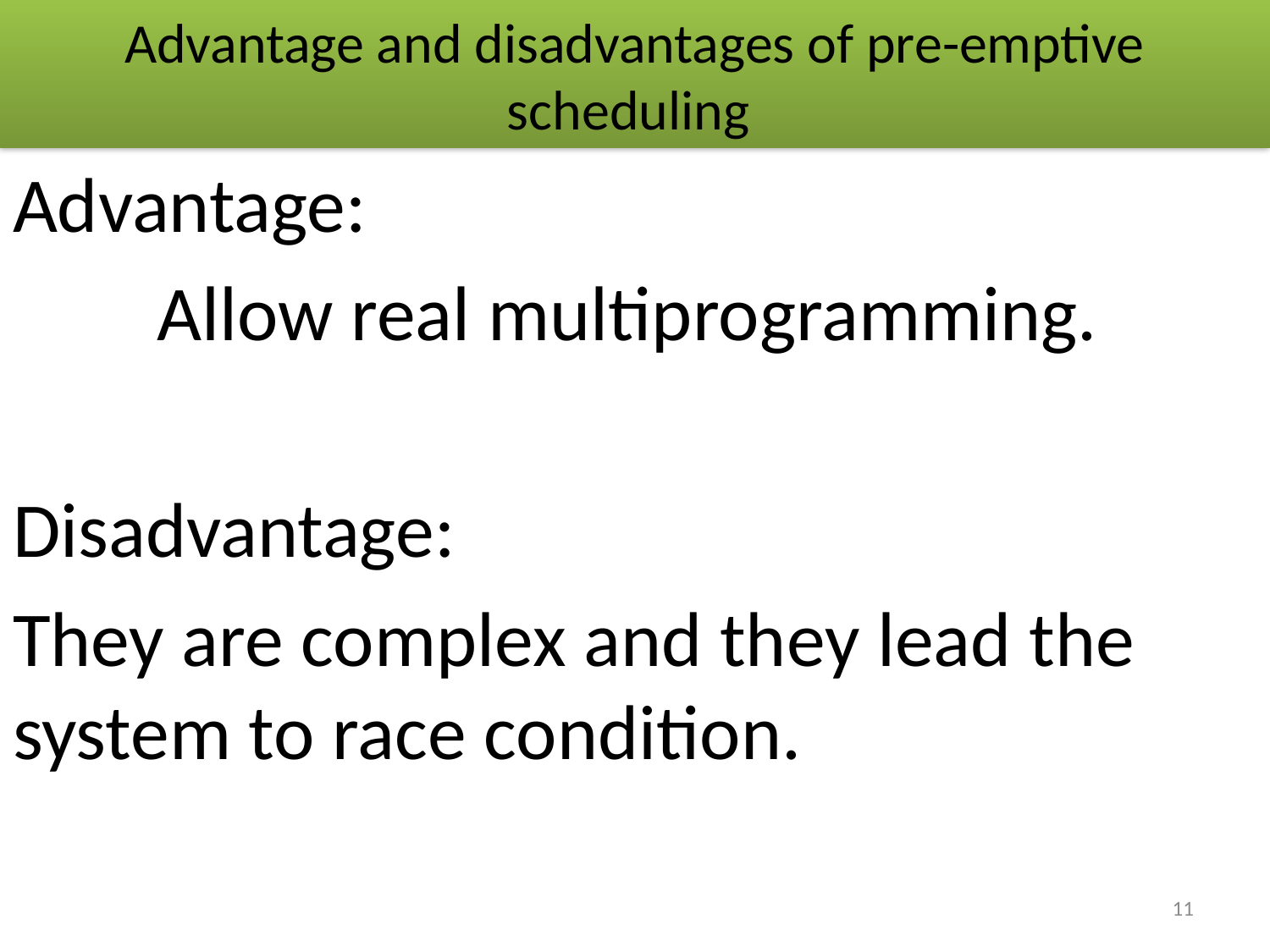

# Advantage and disadvantages of pre-emptive scheduling
Advantage:
	 Allow real multiprogramming.

Disadvantage:
They are complex and they lead the system to race condition.

11